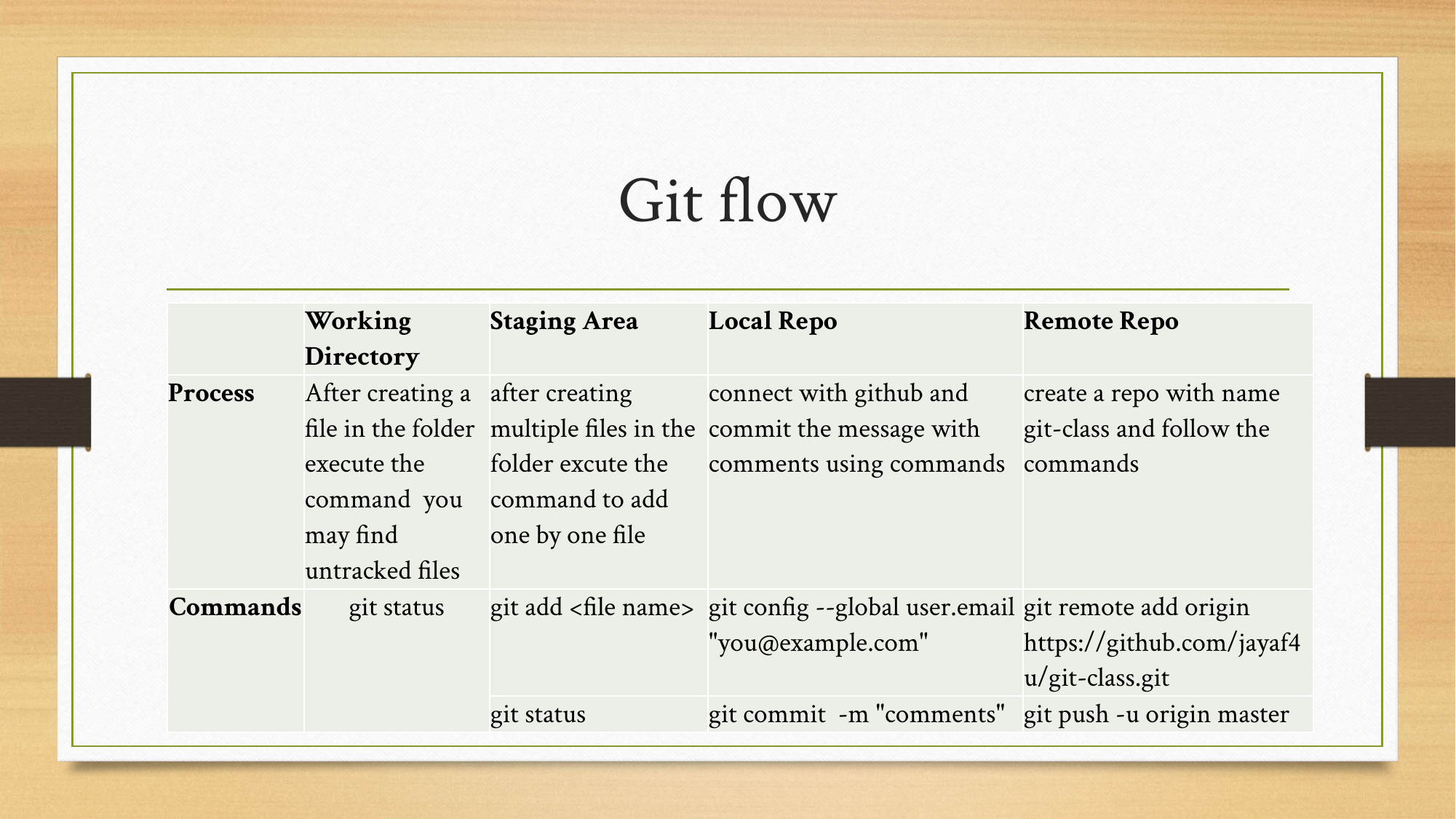

# Git flow
|  | Working Directory | Staging Area | Local Repo | Remote Repo |
| --- | --- | --- | --- | --- |
| Process | After creating a file in the folder execute the command you may find untracked files | after creating multiple files in the folder excute the command to add one by one file | connect with github and commit the message with comments using commands | create a repo with name git-class and follow the commands |
| Commands | git status | git add <file name> | git config --global user.email "you@example.com" | git remote add origin https://github.com/jayaf4u/git-class.git |
|  |  | git status | git commit -m "comments" | git push -u origin master |